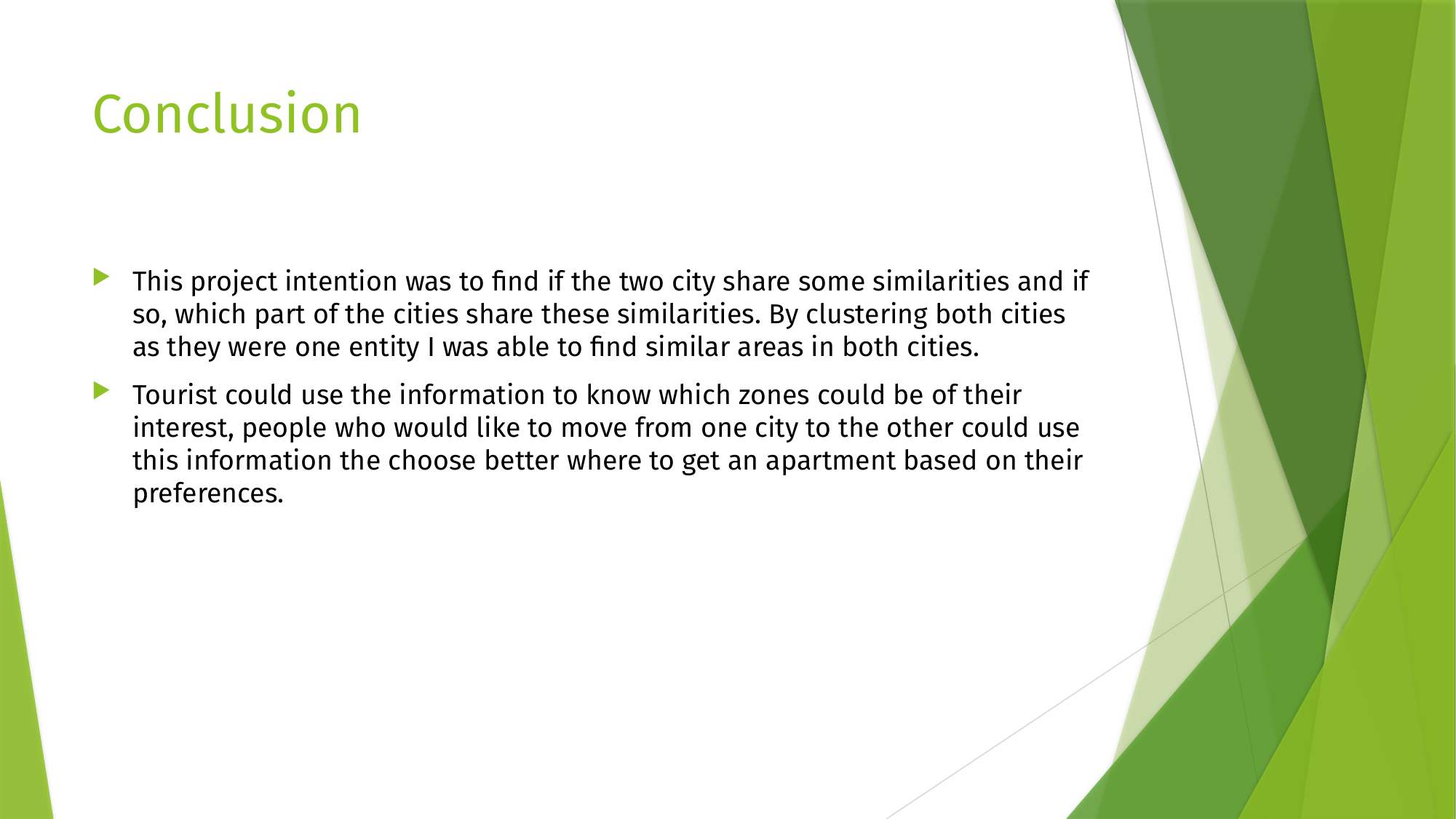

# Conclusion
This project intention was to find if the two city share some similarities and if so, which part of the cities share these similarities. By clustering both cities as they were one entity I was able to find similar areas in both cities.
Tourist could use the information to know which zones could be of their interest, people who would like to move from one city to the other could use this information the choose better where to get an apartment based on their preferences.